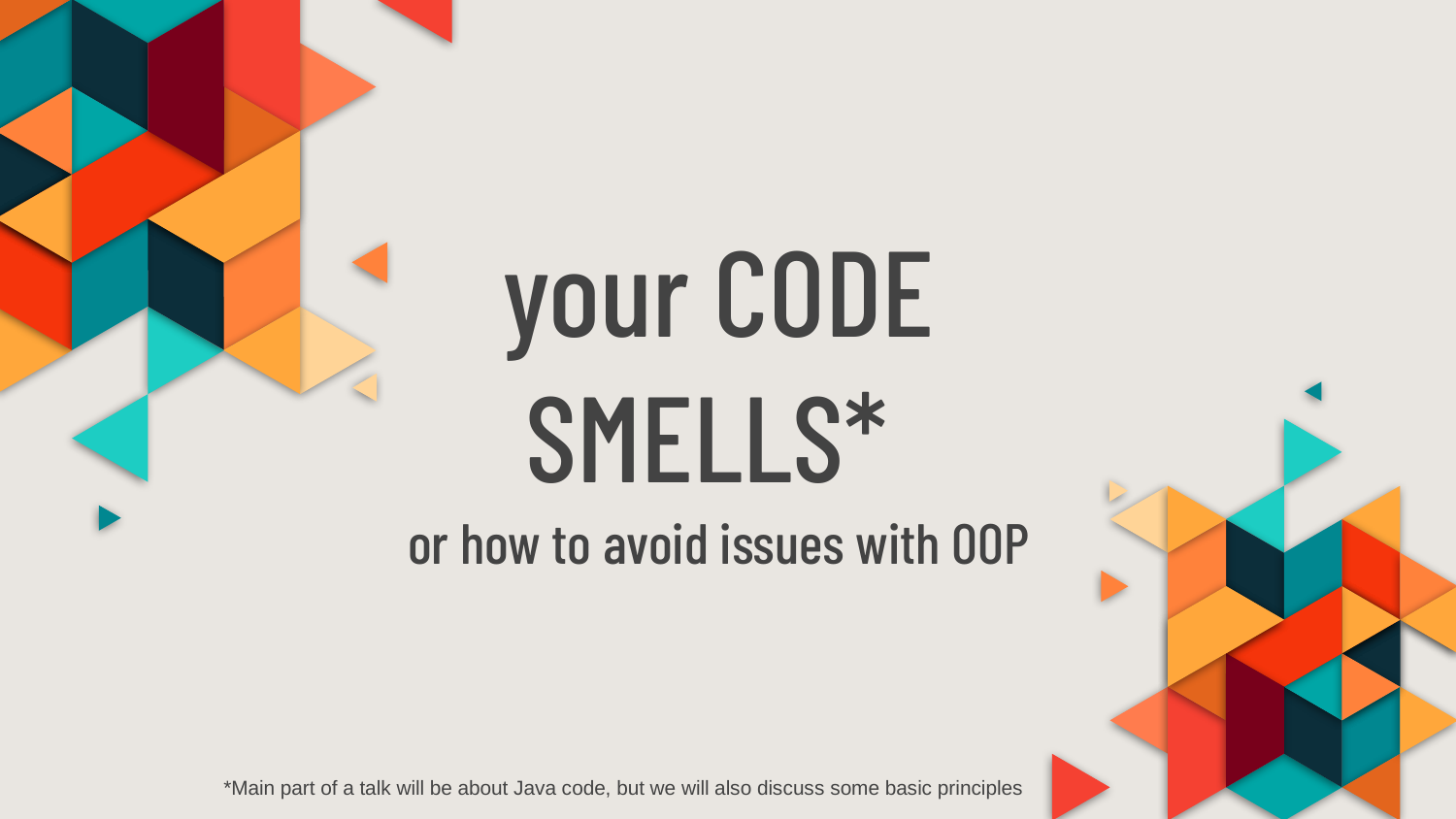

# your CODE SMELLS* or how to avoid issues with OOP
*Main part of a talk will be about Java code, but we will also discuss some basic principles